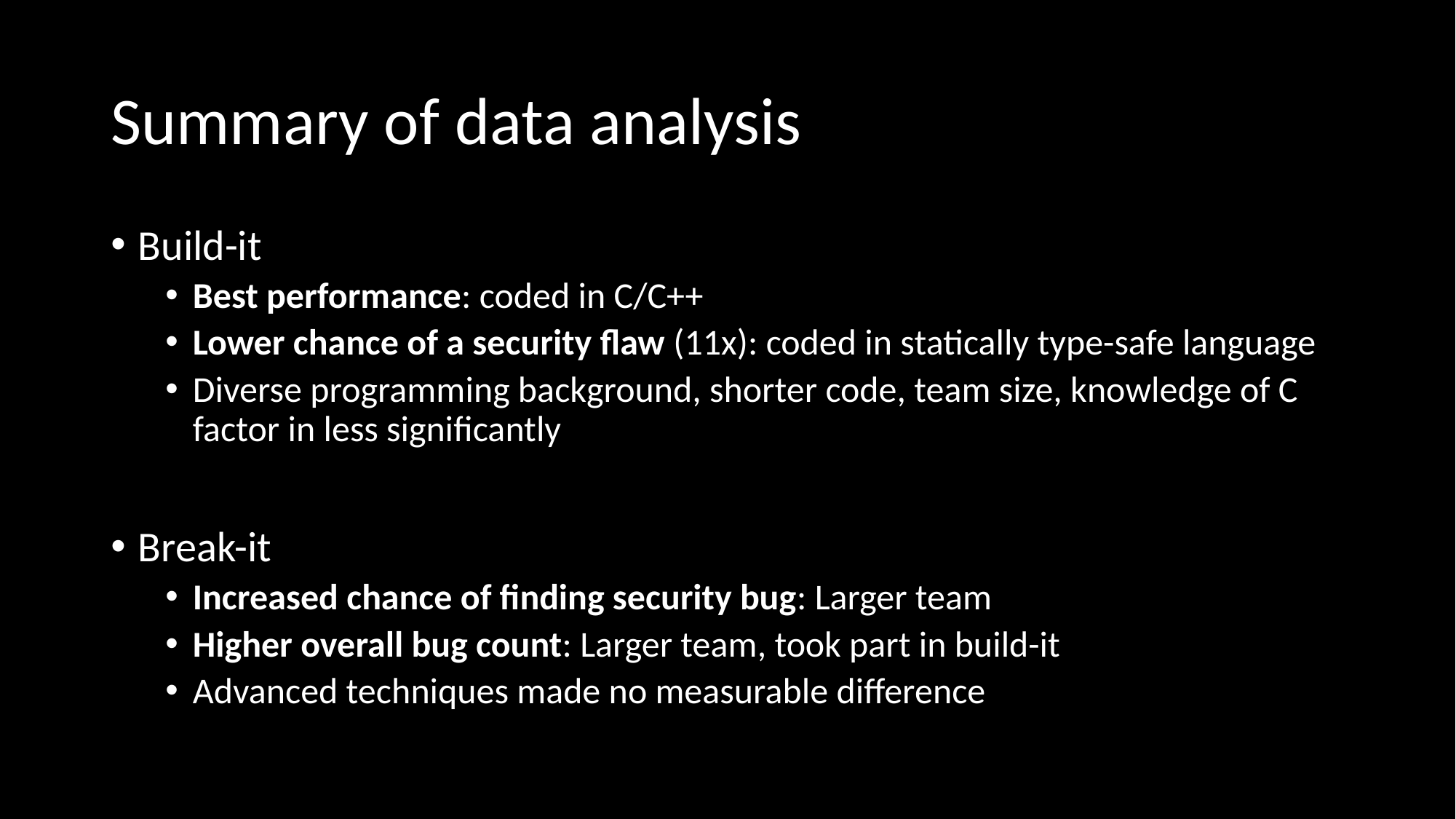

# Summary of data analysis
Build-it
Best performance: coded in C/C++
Lower chance of a security flaw (11x): coded in statically type-safe language
Diverse programming background, shorter code, team size, knowledge of C factor in less significantly

Break-it
Increased chance of finding security bug: Larger team
Higher overall bug count: Larger team, took part in build-it
Advanced techniques made no measurable difference